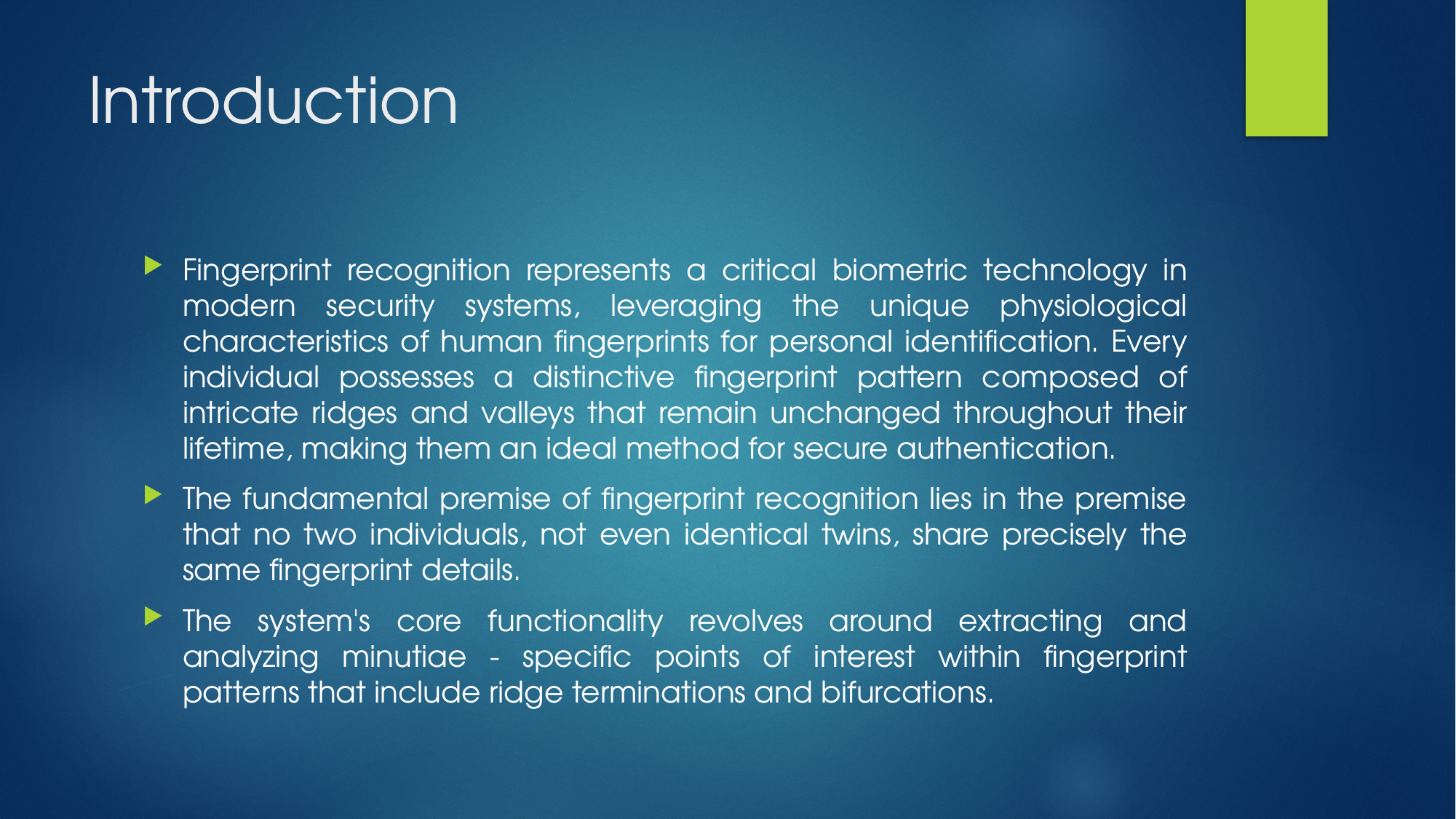

# Introduction
Fingerprint recognition represents a critical biometric technology in modern security systems, leveraging the unique physiological characteristics of human fingerprints for personal identification. Every individual possesses a distinctive fingerprint pattern composed of intricate ridges and valleys that remain unchanged throughout their lifetime, making them an ideal method for secure authentication.
The fundamental premise of fingerprint recognition lies in the premise that no two individuals, not even identical twins, share precisely the same fingerprint details.
The system's core functionality revolves around extracting and analyzing minutiae - specific points of interest within fingerprint patterns that include ridge terminations and bifurcations.